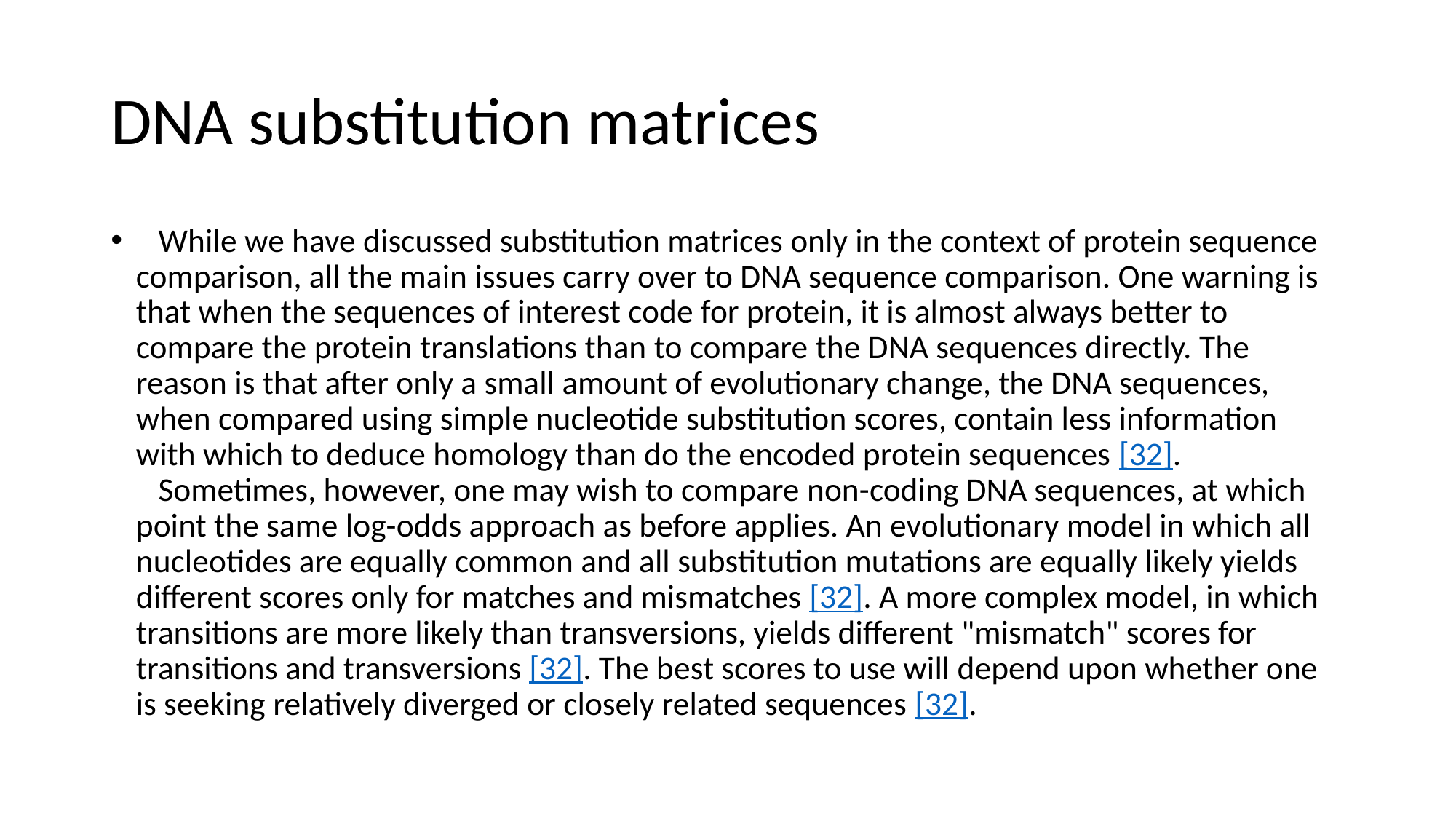

# DNA substitution matrices
   While we have discussed substitution matrices only in the context of protein sequence comparison, all the main issues carry over to DNA sequence comparison. One warning is that when the sequences of interest code for protein, it is almost always better to compare the protein translations than to compare the DNA sequences directly. The reason is that after only a small amount of evolutionary change, the DNA sequences, when compared using simple nucleotide substitution scores, contain less information with which to deduce homology than do the encoded protein sequences [32].
   Sometimes, however, one may wish to compare non-coding DNA sequences, at which point the same log-odds approach as before applies. An evolutionary model in which all nucleotides are equally common and all substitution mutations are equally likely yields different scores only for matches and mismatches [32]. A more complex model, in which transitions are more likely than transversions, yields different "mismatch" scores for transitions and transversions [32]. The best scores to use will depend upon whether one is seeking relatively diverged or closely related sequences [32].